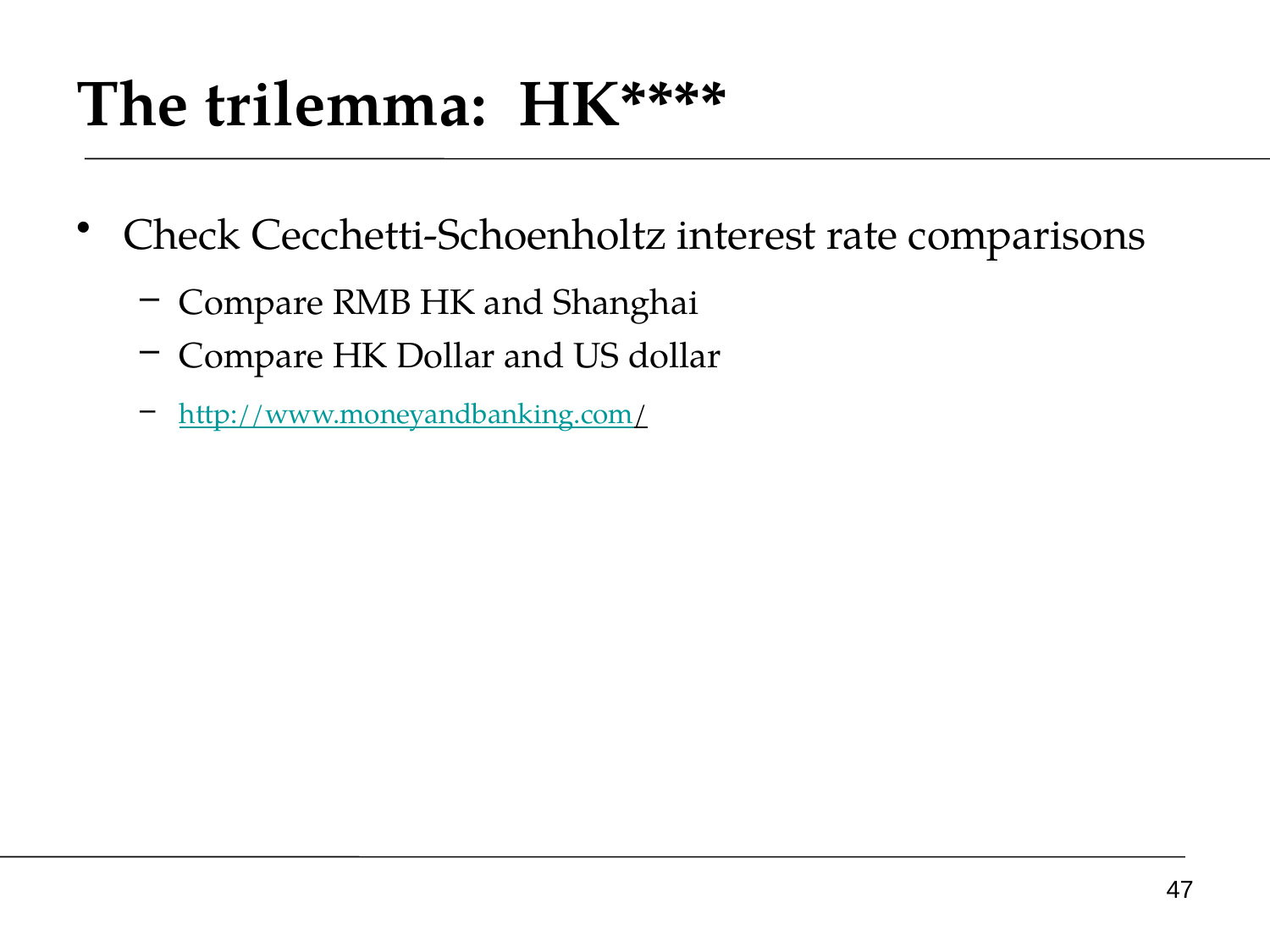

# The trilemma:  HK****
Check Cecchetti-Schoenholtz interest rate comparisons
Compare RMB HK and Shanghai
Compare HK Dollar and US dollar
http://www.moneyandbanking.com/
47